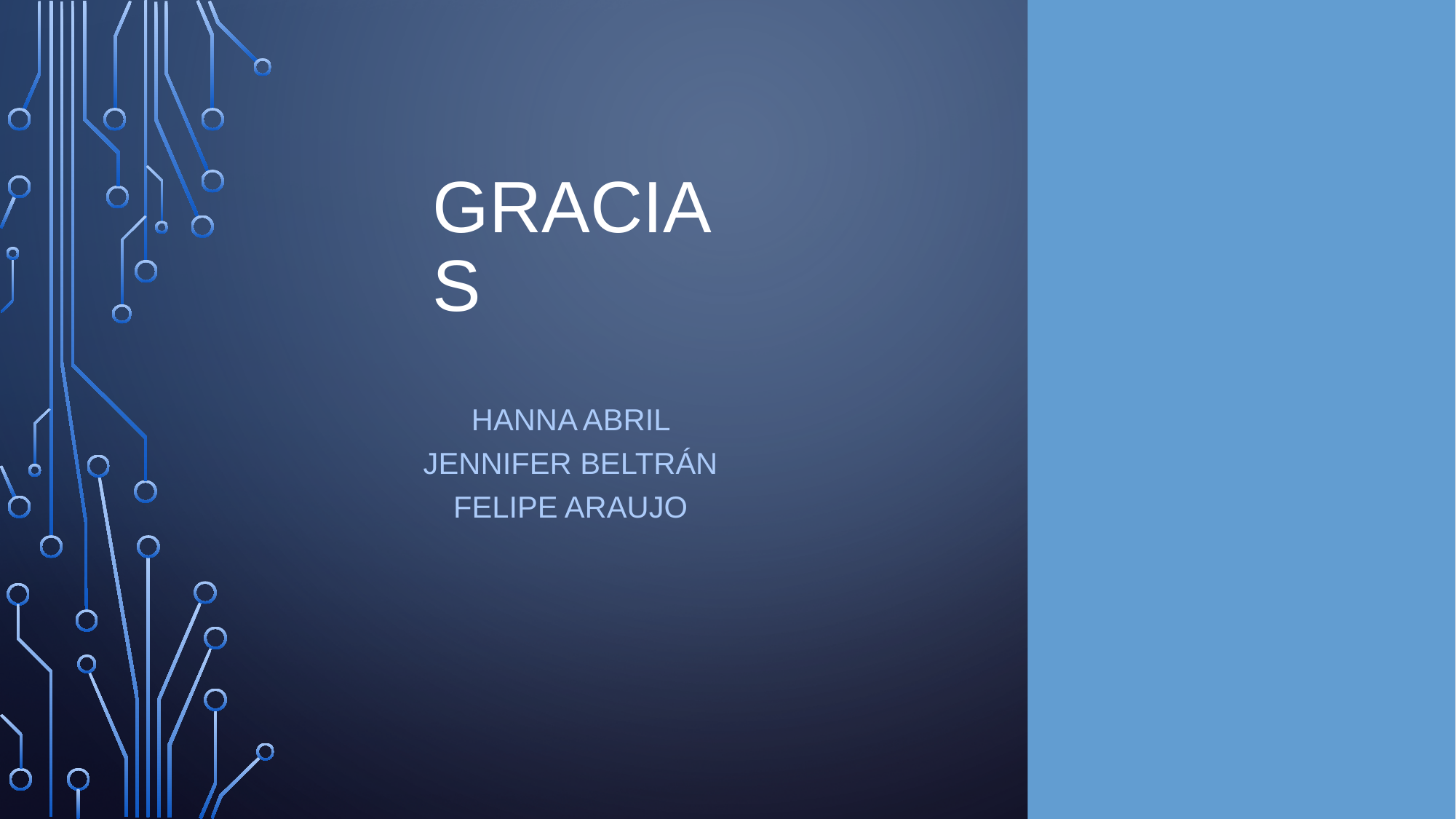

# Gracias
Hanna Abril
Jennifer Beltrán
Felipe Araujo